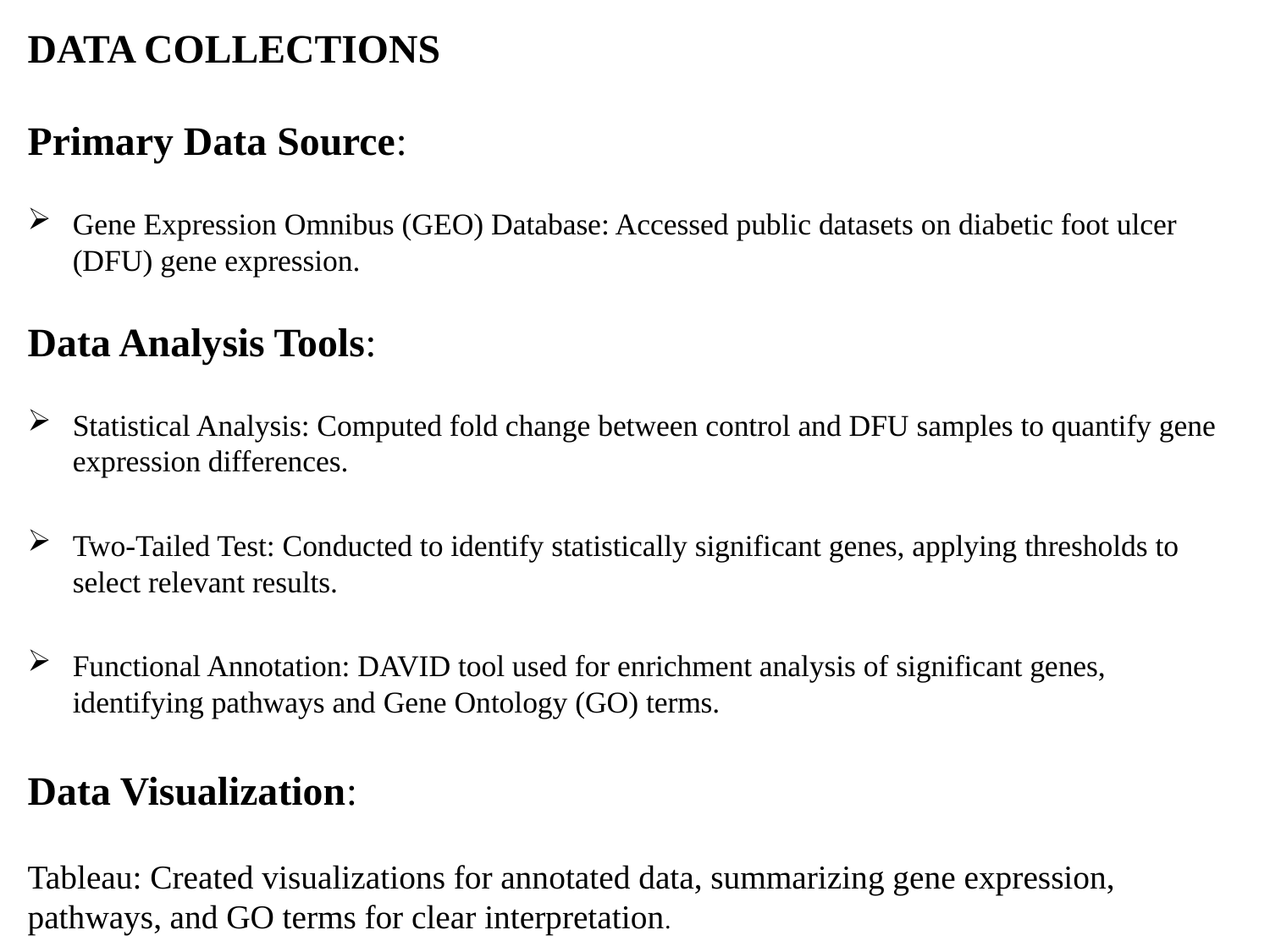

DATA COLLECTIONS

Primary Data Source:

Gene Expression Omnibus (GEO) Database: Accessed public datasets on diabetic foot ulcer (DFU) gene expression.

Data Analysis Tools:

Statistical Analysis: Computed fold change between control and DFU samples to quantify gene expression differences.

Two-Tailed Test: Conducted to identify statistically significant genes, applying thresholds to select relevant results.

Functional Annotation: DAVID tool used for enrichment analysis of significant genes, identifying pathways and Gene Ontology (GO) terms.

Data Visualization:

Tableau: Created visualizations for annotated data, summarizing gene expression, pathways, and GO terms for clear interpretation.